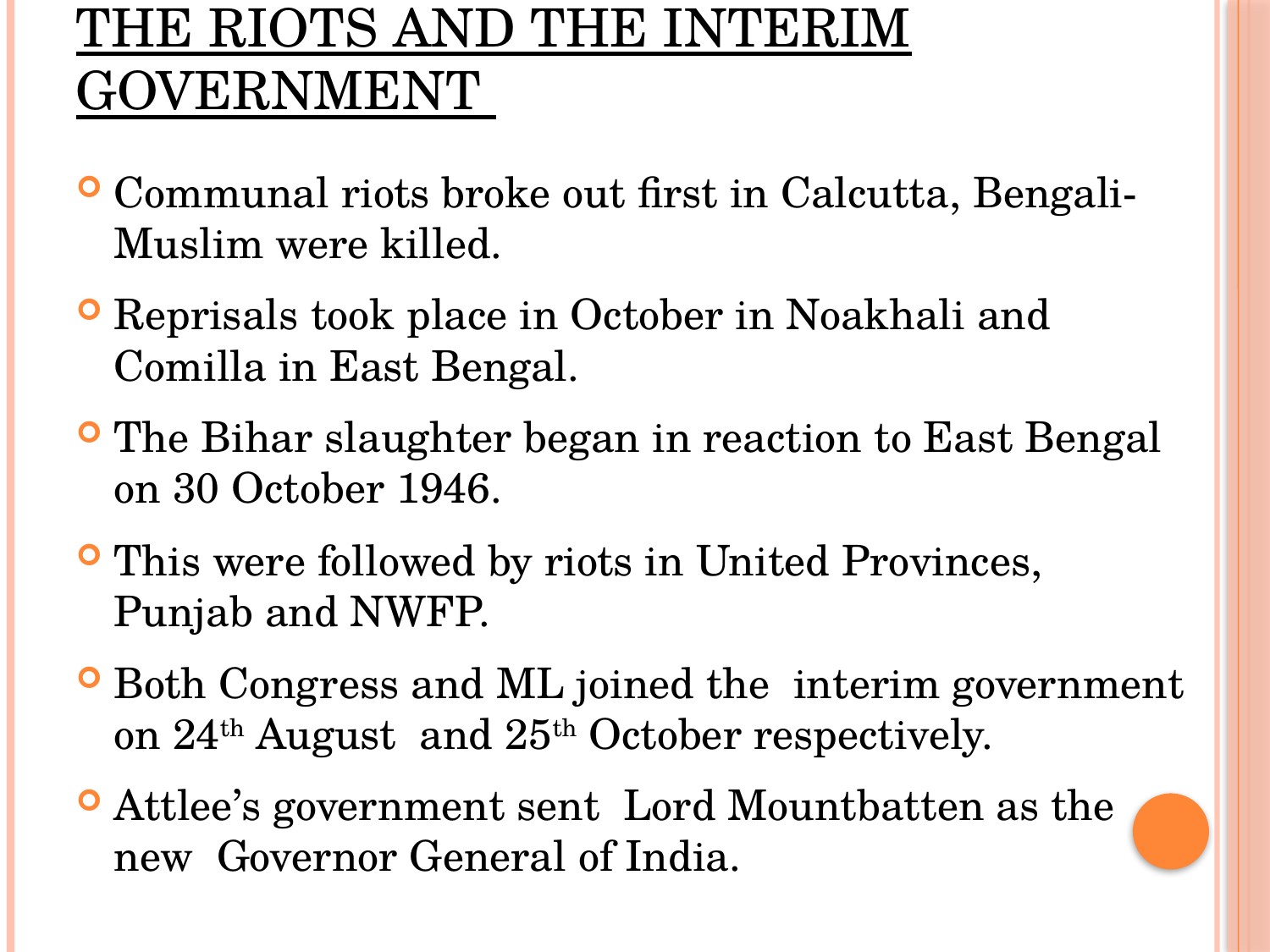

# The riots and the interim government
Communal riots broke out first in Calcutta, Bengali-Muslim were killed.
Reprisals took place in October in Noakhali and Comilla in East Bengal.
The Bihar slaughter began in reaction to East Bengal on 30 October 1946.
This were followed by riots in United Provinces, Punjab and NWFP.
Both Congress and ML joined the  interim government on 24th August  and 25th October respectively.
Attlee’s government sent  Lord Mountbatten as the new  Governor General of India.